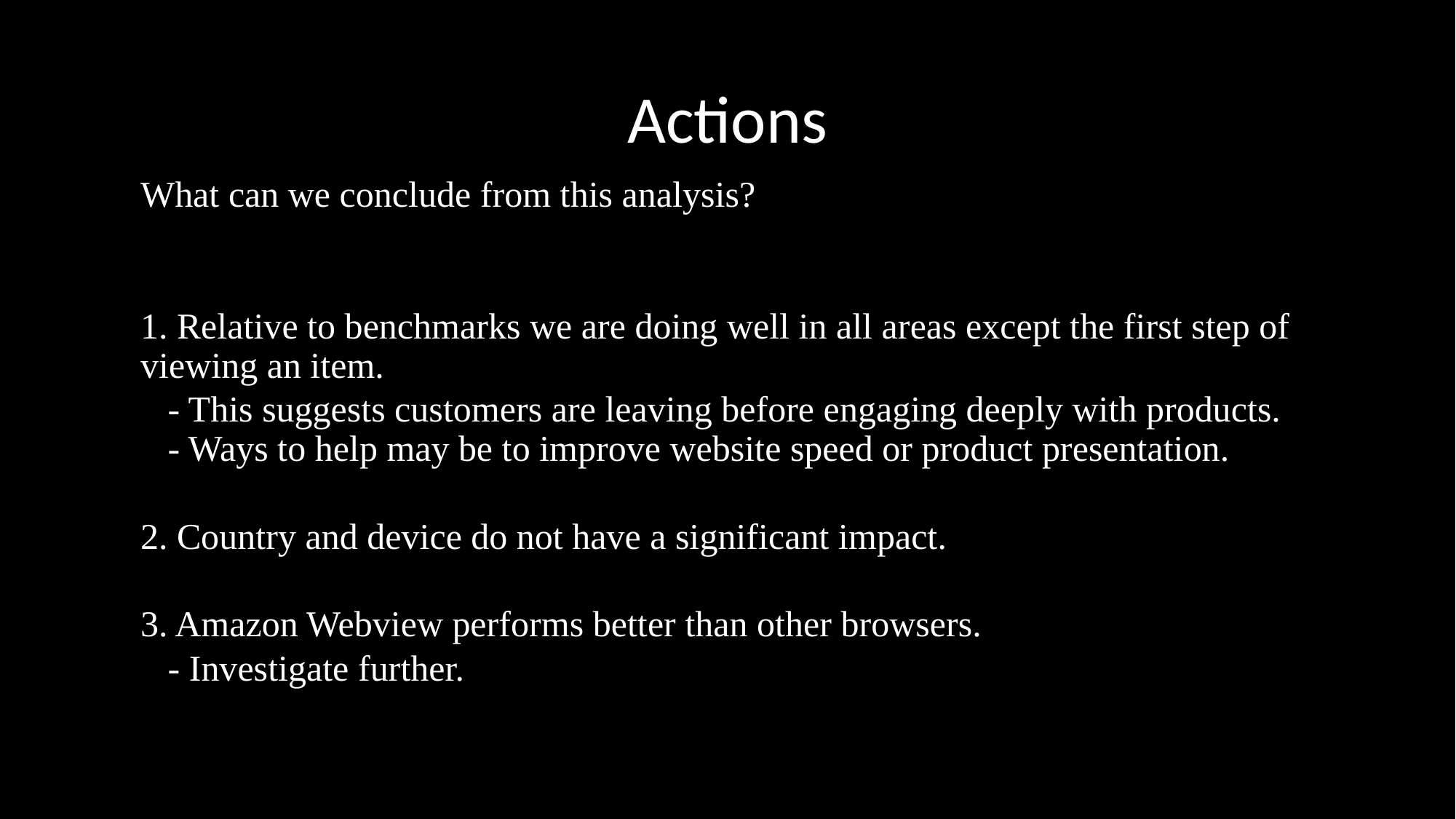

# Actions
What can we conclude from this analysis?

1. Relative to benchmarks we are doing well in all areas except the first step of viewing an item.
   - This suggests customers are leaving before engaging deeply with products.
   - Ways to help may be to improve website speed or product presentation.

2. Country and device do not have a significant impact.

3. Amazon Webview performs better than other browsers.
   - Investigate further.